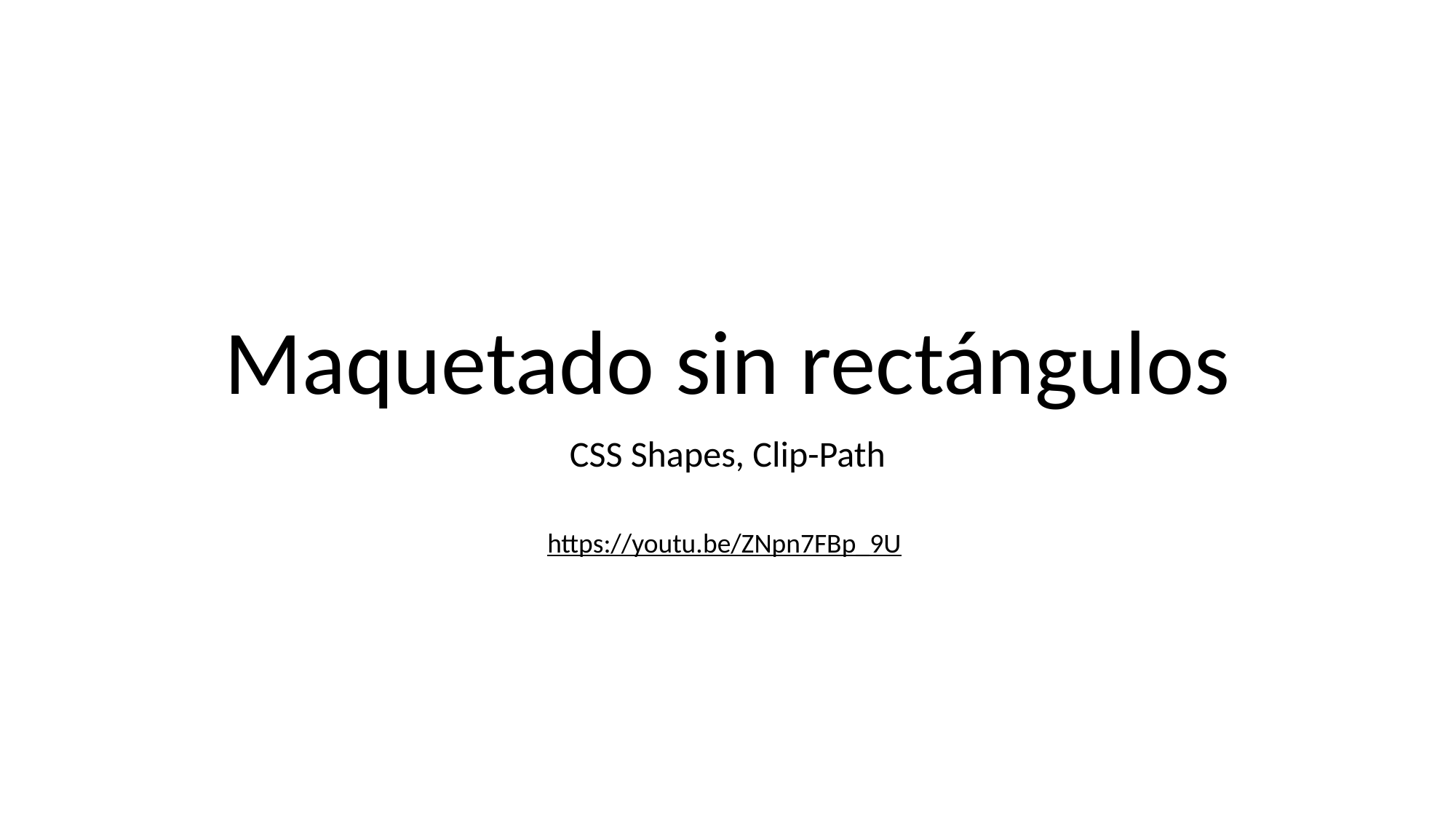

# Maquetado sin rectángulos
CSS Shapes, Clip-Path
https://youtu.be/ZNpn7FBp_9U